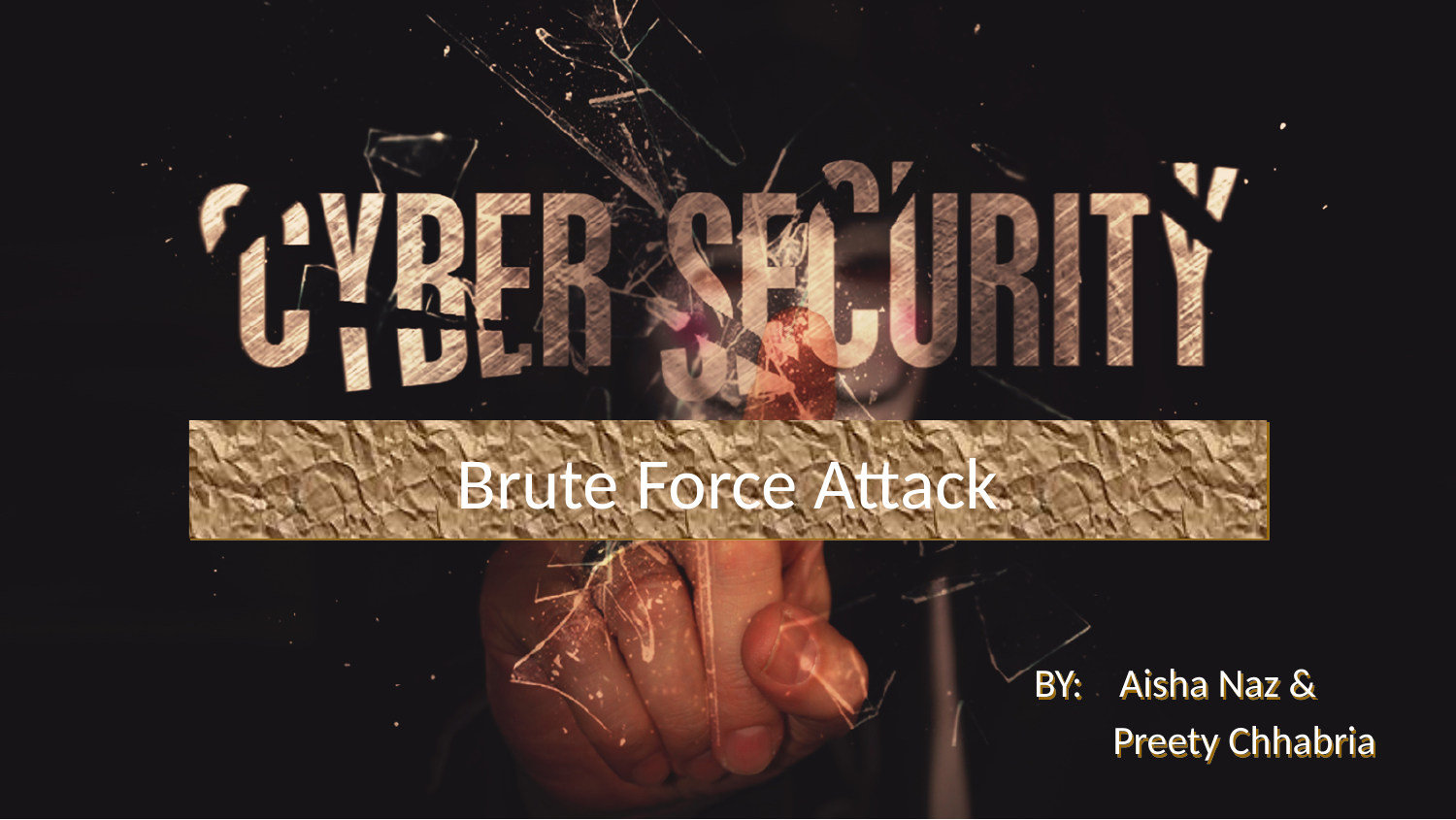

# Brute Force Attack
BY:    Aisha Naz &
               Preety Chhabria